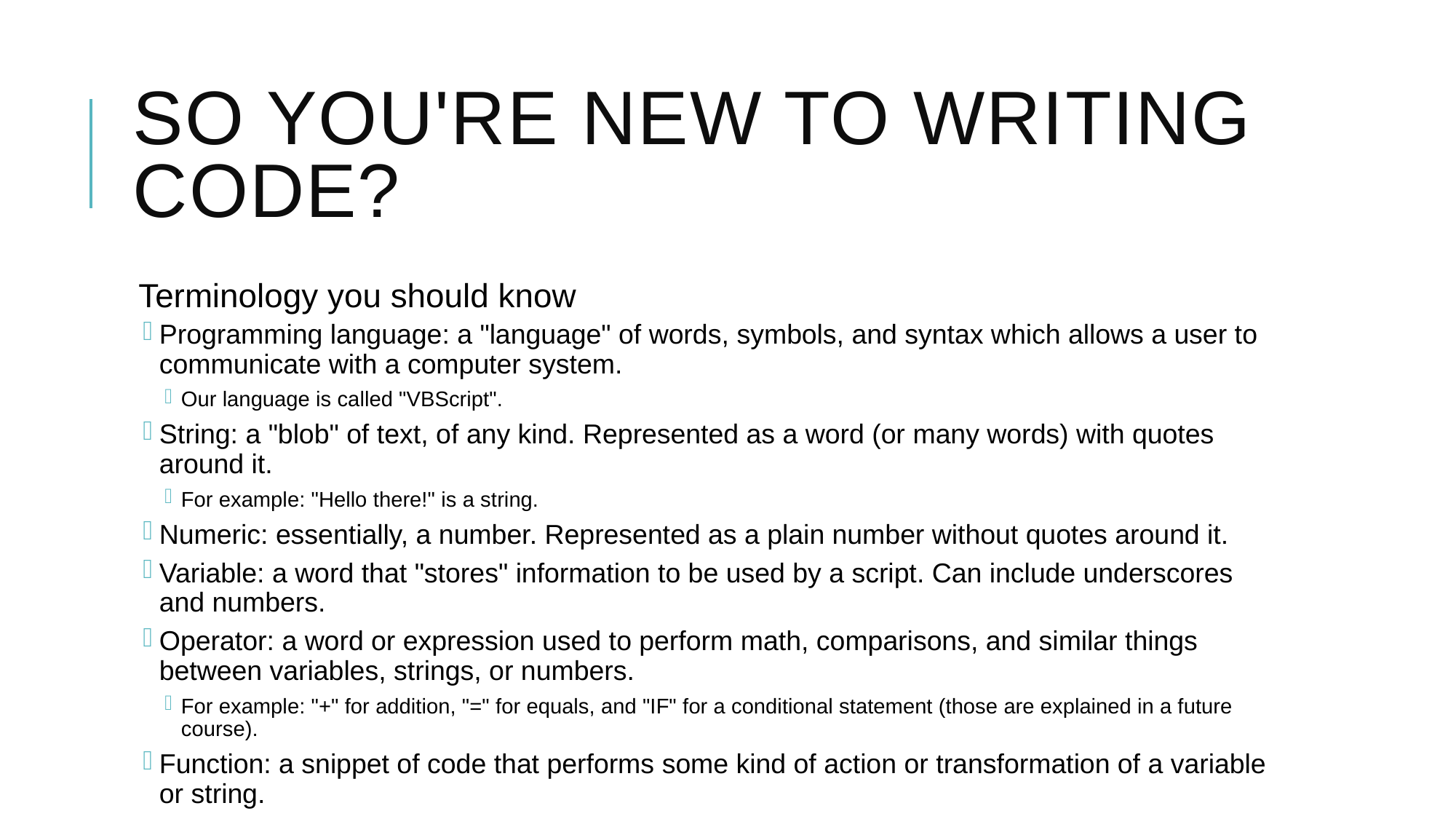

# So you're new to writing code?
Terminology you should know
Programming language: a "language" of words, symbols, and syntax which allows a user to communicate with a computer system.
Our language is called "VBScript".
String: a "blob" of text, of any kind. Represented as a word (or many words) with quotes around it.
For example: "Hello there!" is a string.
Numeric: essentially, a number. Represented as a plain number without quotes around it.
Variable: a word that "stores" information to be used by a script. Can include underscores and numbers.
Operator: a word or expression used to perform math, comparisons, and similar things between variables, strings, or numbers.
For example: "+" for addition, "=" for equals, and "IF" for a conditional statement (those are explained in a future course).
Function: a snippet of code that performs some kind of action or transformation of a variable or string.